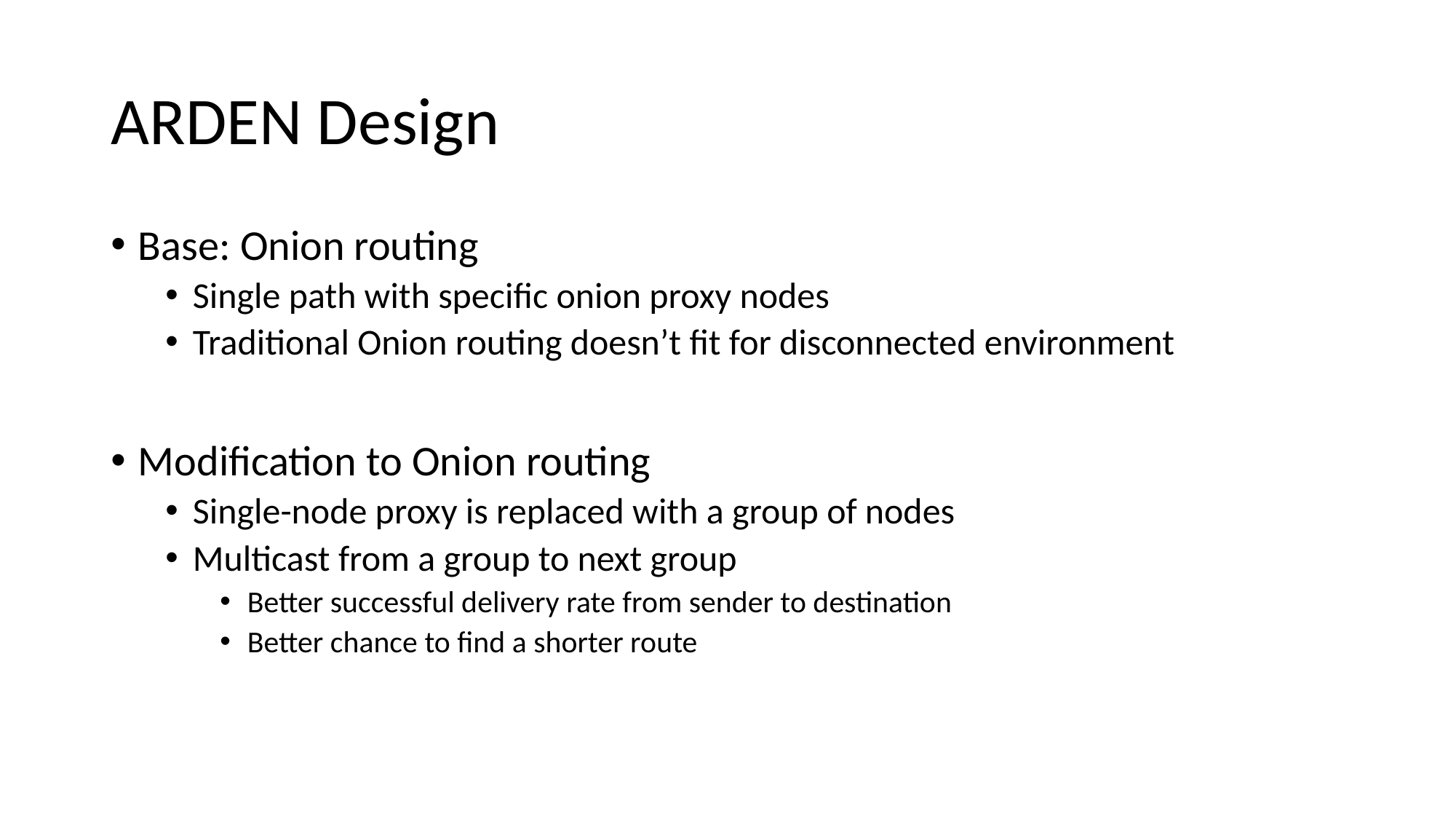

# ARDEN Design
Base: Onion routing
Single path with specific onion proxy nodes
Traditional Onion routing doesn’t fit for disconnected environment

Modification to Onion routing
Single-node proxy is replaced with a group of nodes
Multicast from a group to next group
Better successful delivery rate from sender to destination
Better chance to find a shorter route